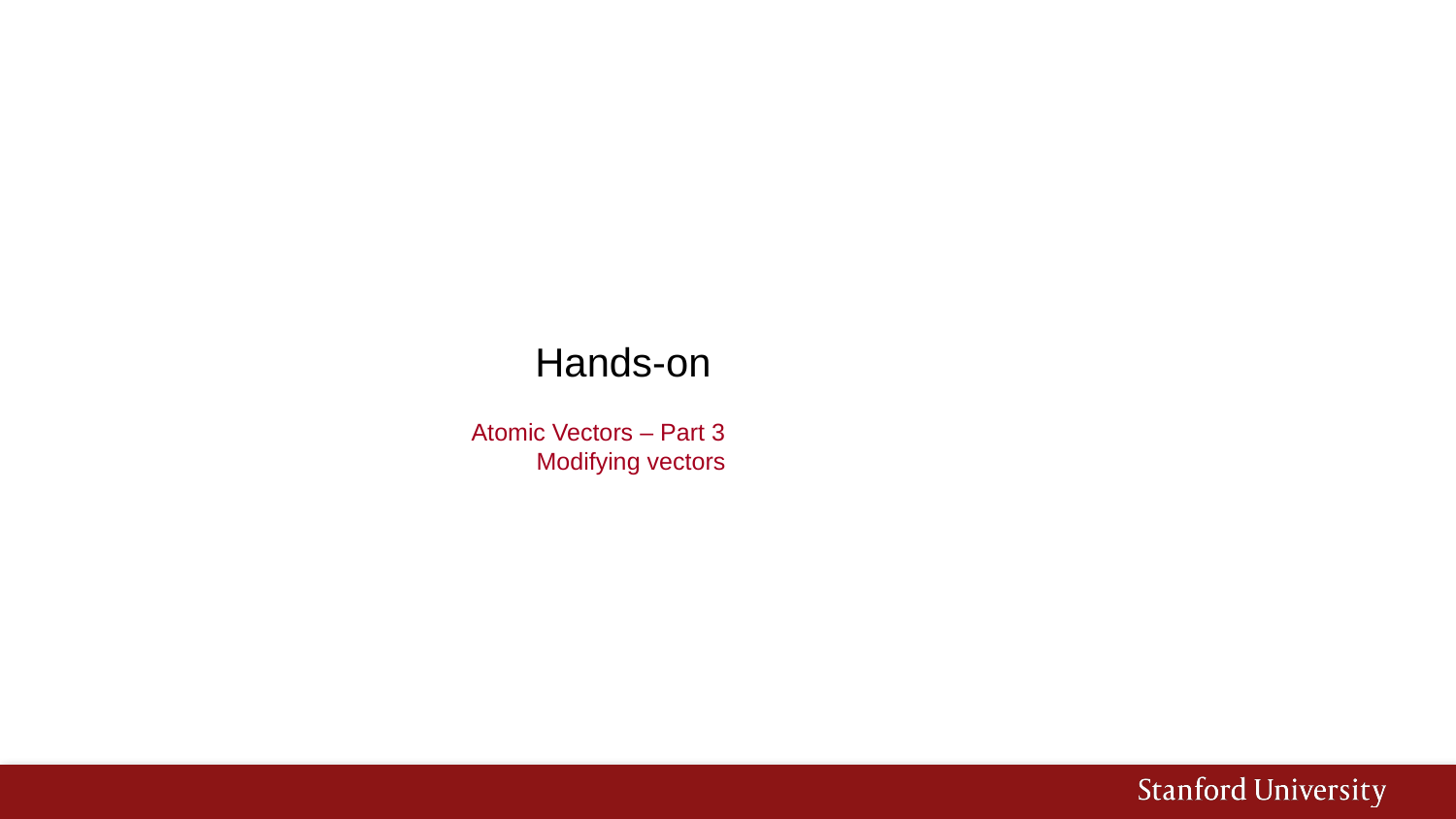

# Hands-on
Atomic Vectors – Part 3
Modifying vectors